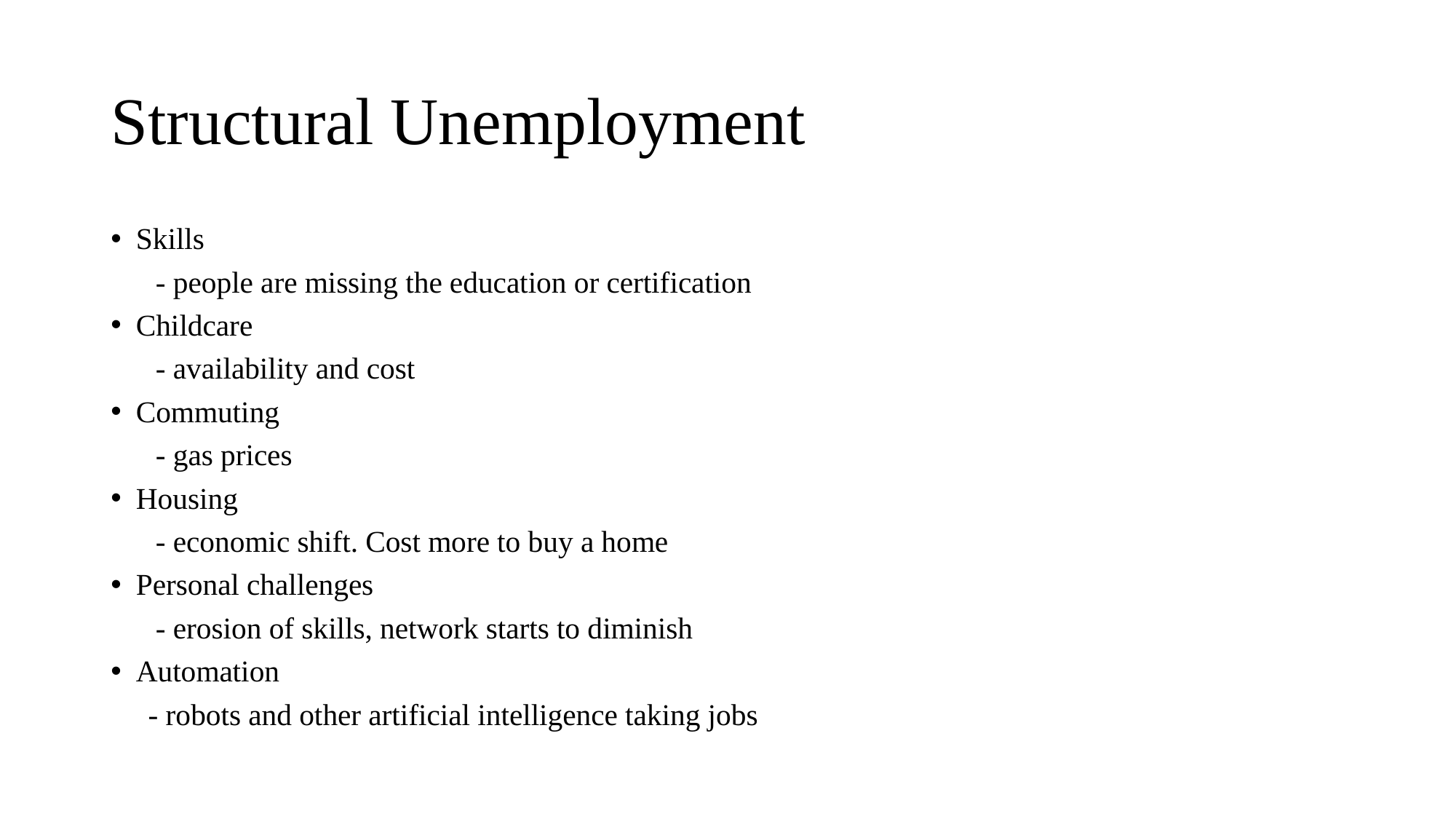

# Structural Unemployment
Skills
      - people are missing the education or certification
Childcare
      - availability and cost
Commuting
      - gas prices
Housing
      - economic shift. Cost more to buy a home
Personal challenges
      - erosion of skills, network starts to diminish
Automation
     - robots and other artificial intelligence taking jobs